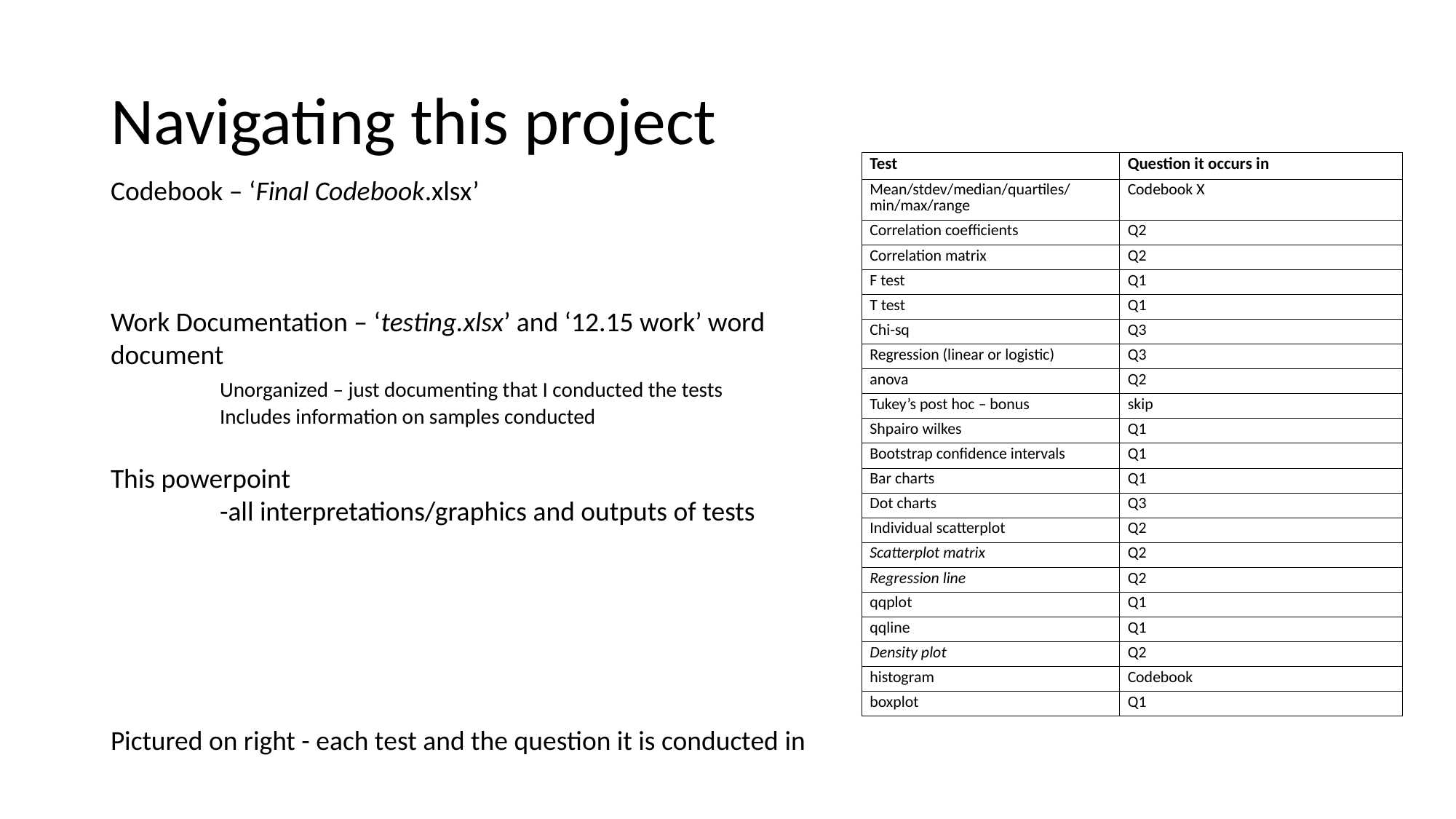

# Navigating this project
| Test | Question it occurs in |
| --- | --- |
| Mean/stdev/median/quartiles/min/max/range | Codebook X |
| Correlation coefficients | Q2 |
| Correlation matrix | Q2 |
| F test | Q1 |
| T test | Q1 |
| Chi-sq | Q3 |
| Regression (linear or logistic) | Q3 |
| anova | Q2 |
| Tukey’s post hoc – bonus | skip |
| Shpairo wilkes | Q1 |
| Bootstrap confidence intervals | Q1 |
| Bar charts | Q1 |
| Dot charts | Q3 |
| Individual scatterplot | Q2 |
| Scatterplot matrix | Q2 |
| Regression line | Q2 |
| qqplot | Q1 |
| qqline | Q1 |
| Density plot | Q2 |
| histogram | Codebook |
| boxplot | Q1 |
Codebook – ‘Final Codebook.xlsx’

Work Documentation – ‘testing.xlsx’ and ‘12.15 work’ word document
	Unorganized – just documenting that I conducted the tests
	Includes information on samples conducted

This powerpoint
	-all interpretations/graphics and outputs of tests

Pictured on right - each test and the question it is conducted in